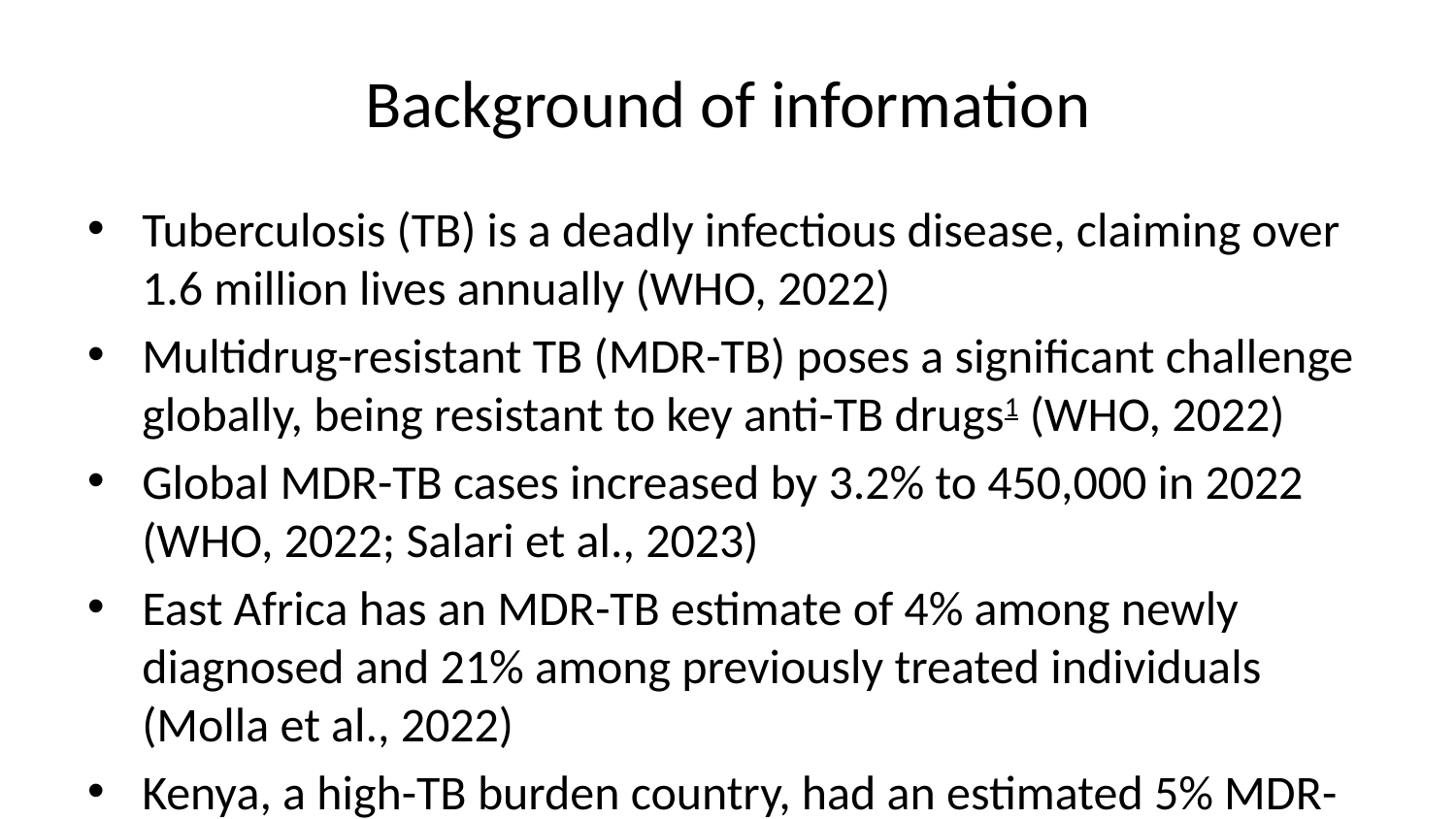

# Background of information
Tuberculosis (TB) is a deadly infectious disease, claiming over 1.6 million lives annually (WHO, 2022)
Multidrug-resistant TB (MDR-TB) poses a significant challenge globally, being resistant to key anti-TB drugs1 (WHO, 2022)
Global MDR-TB cases increased by 3.2% to 450,000 in 2022 (WHO, 2022; Salari et al., 2023)
East Africa has an MDR-TB estimate of 4% among newly diagnosed and 21% among previously treated individuals (Molla et al., 2022)
Kenya, a high-TB burden country, had an estimated 5% MDR-TB prevalence in 2018 (Kerubo et al., 2022)